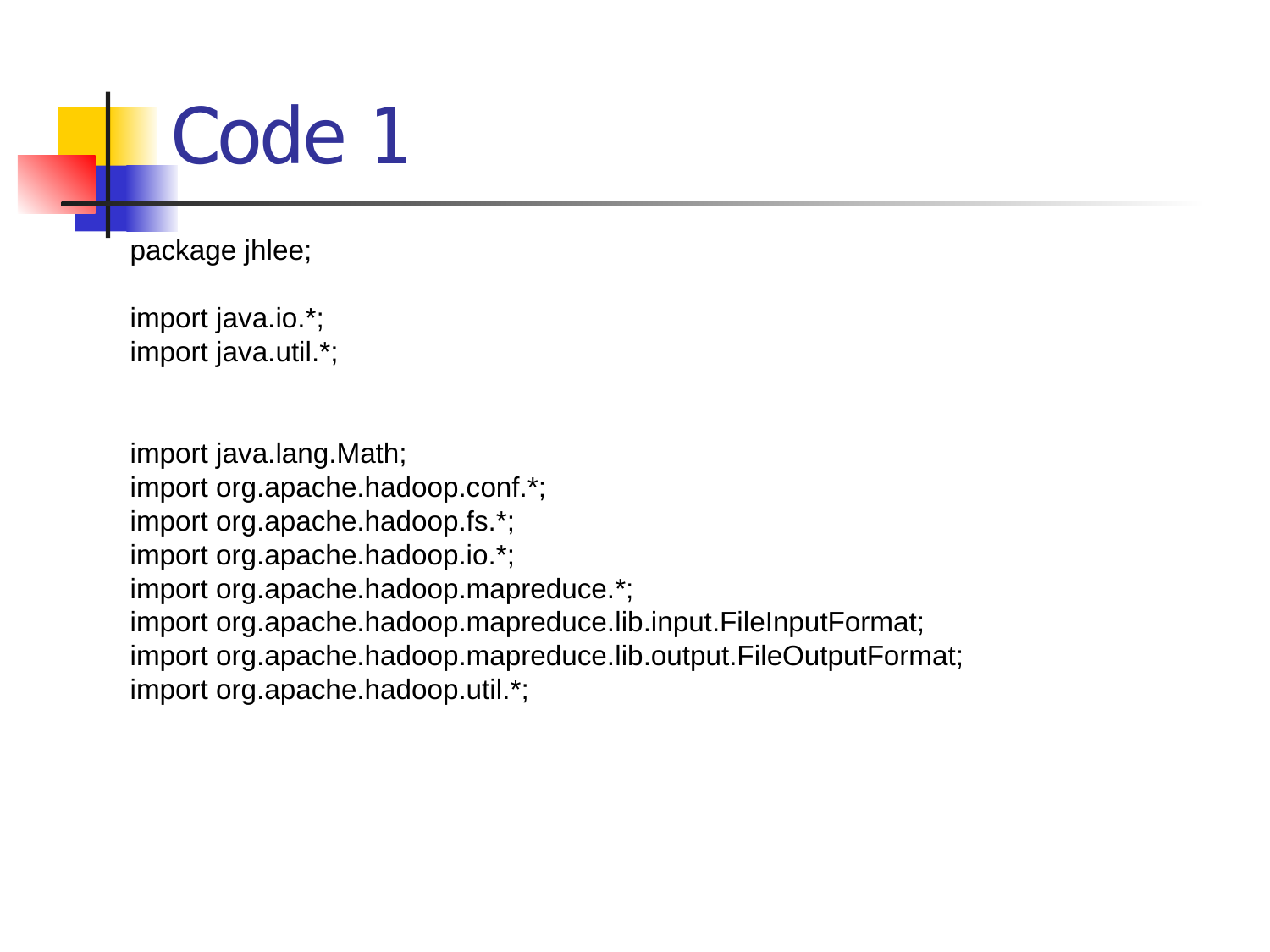

# Code 1
package jhlee;

import java.io.*;
import java.util.*;

import java.lang.Math;
import org.apache.hadoop.conf.*;
import org.apache.hadoop.fs.*;
import org.apache.hadoop.io.*;
import org.apache.hadoop.mapreduce.*;
import org.apache.hadoop.mapreduce.lib.input.FileInputFormat;
import org.apache.hadoop.mapreduce.lib.output.FileOutputFormat;
import org.apache.hadoop.util.*;